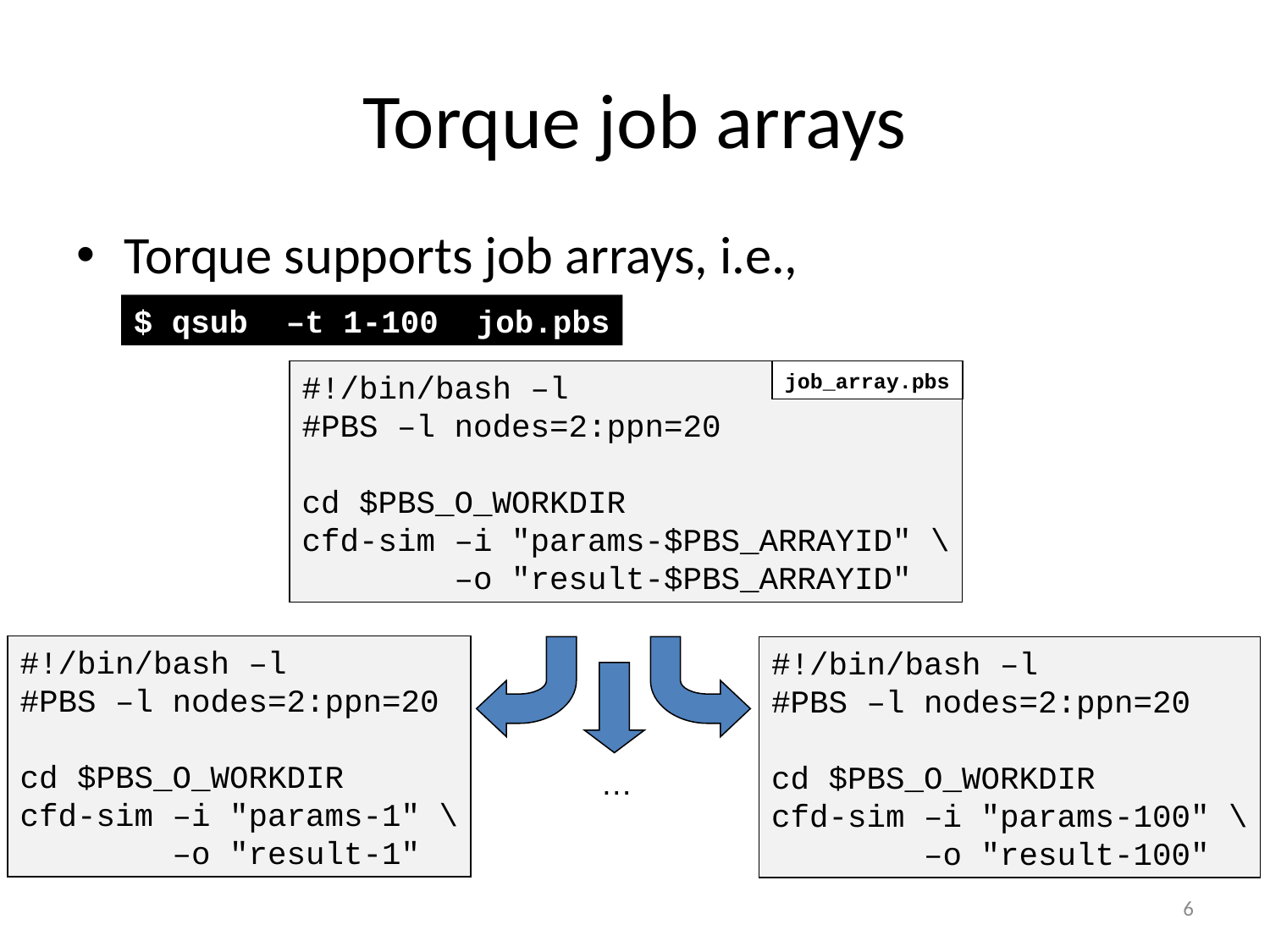

# Torque job arrays
Torque supports job arrays, i.e.,
$ qsub  –t 1-100  job.pbs
#!/bin/bash –l
#PBS –l nodes=2:ppn=20

cd $PBS_O_WORKDIR
cfd-sim –i "params-$PBS_ARRAYID" \
        –o "result-$PBS_ARRAYID"
job_array.pbs
#!/bin/bash –l
#PBS –l nodes=2:ppn=20

cd $PBS_O_WORKDIR
cfd-sim –i "params-1" \
        –o "result-1"

#!/bin/bash –l
#PBS –l nodes=2:ppn=20

cd $PBS_O_WORKDIR
cfd-sim –i "params-100" \
        –o "result-100"

…
6